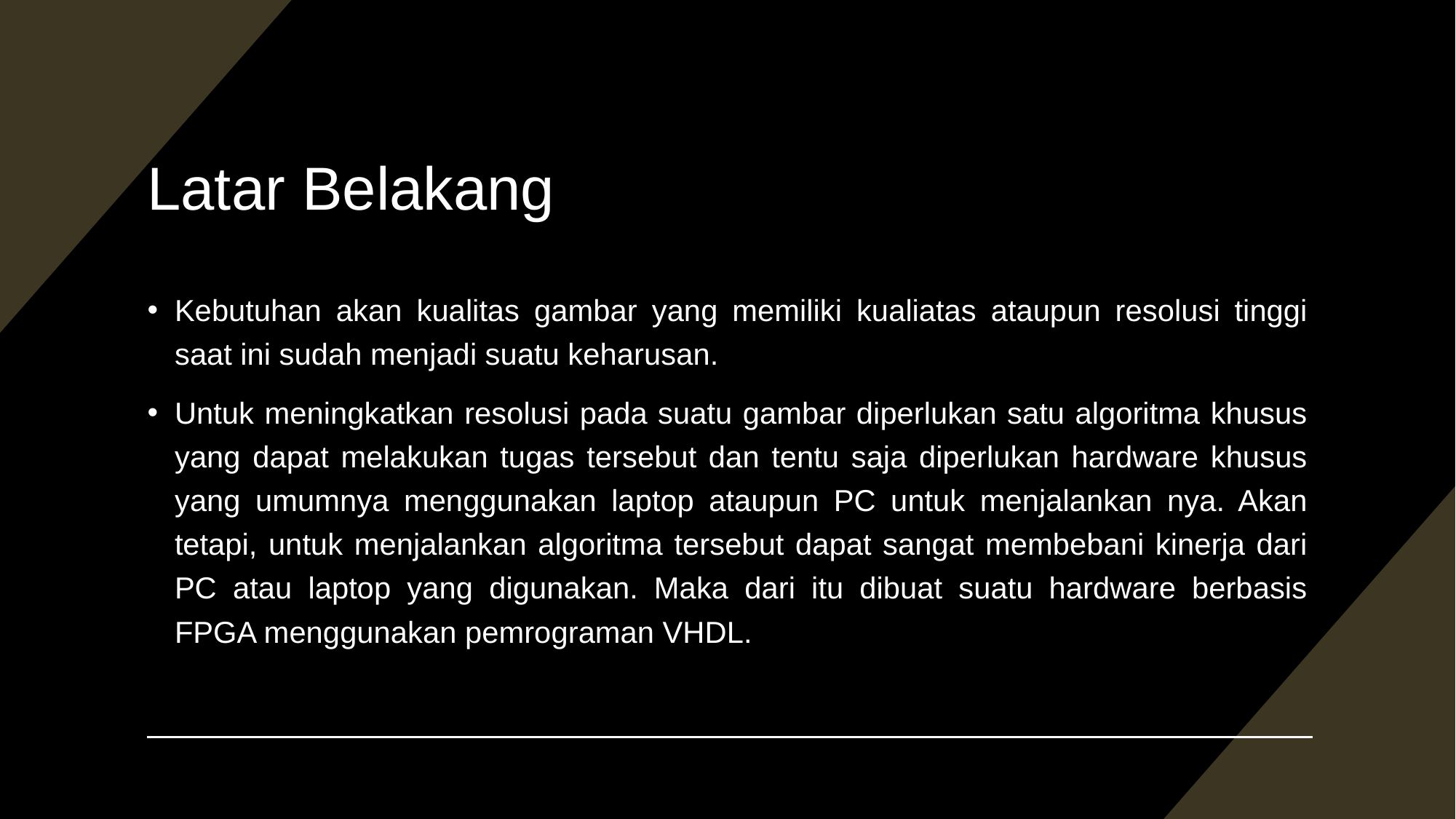

# Latar Belakang
Kebutuhan akan kualitas gambar yang memiliki kualiatas ataupun resolusi tinggi saat ini sudah menjadi suatu keharusan.
Untuk meningkatkan resolusi pada suatu gambar diperlukan satu algoritma khusus yang dapat melakukan tugas tersebut dan tentu saja diperlukan hardware khusus yang umumnya menggunakan laptop ataupun PC untuk menjalankan nya. Akan tetapi, untuk menjalankan algoritma tersebut dapat sangat membebani kinerja dari PC atau laptop yang digunakan. Maka dari itu dibuat suatu hardware berbasis FPGA menggunakan pemrograman VHDL.